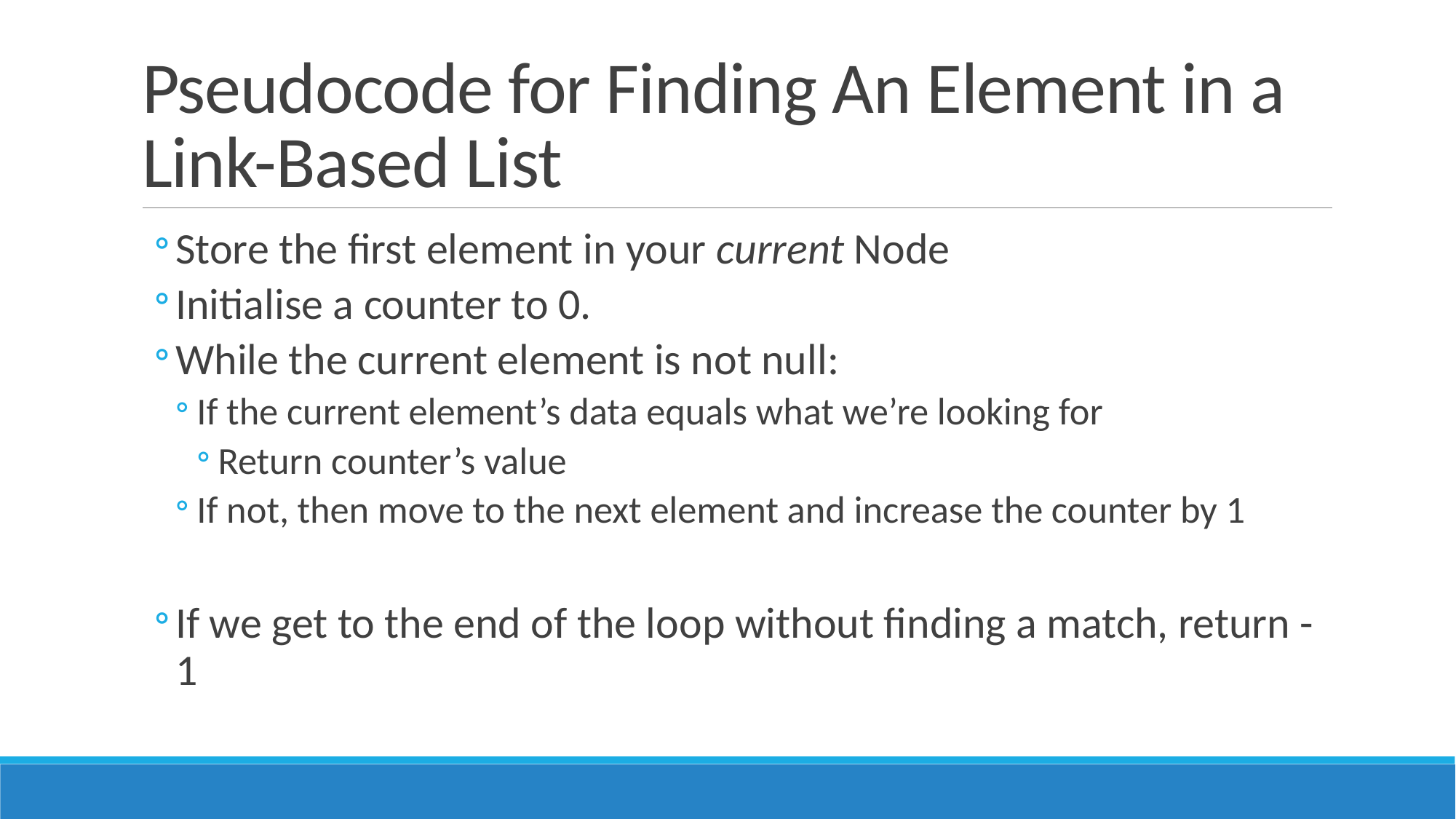

# Pseudocode for Finding An Element in a Link-Based List
Store the first element in your current Node
Initialise a counter to 0.
While the current element is not null:
If the current element’s data equals what we’re looking for
Return counter’s value
If not, then move to the next element and increase the counter by 1

If we get to the end of the loop without finding a match, return -1